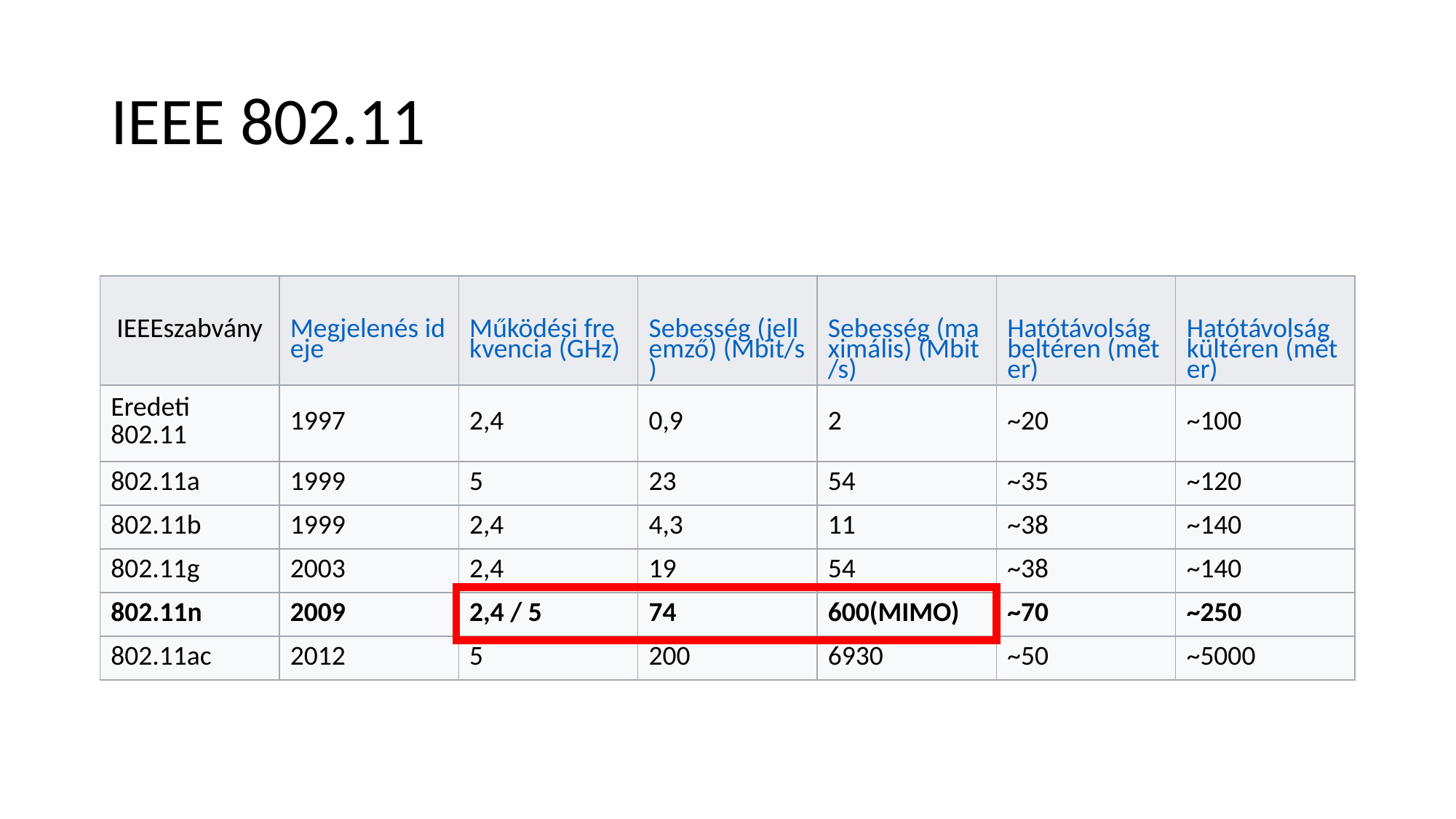

# IEEE 802.11
| IEEEszabvány | Megjelenés ideje | Működési frekvencia (GHz) | Sebesség (jellemző) (Mbit/s) | Sebesség (maximális) (Mbit/s) | Hatótávolság beltéren (méter) | Hatótávolság kültéren (méter) |
| --- | --- | --- | --- | --- | --- | --- |
| Eredeti 802.11 | 1997 | 2,4 | 0,9 | 2 | ~20 | ~100 |
| 802.11a | 1999 | 5 | 23 | 54 | ~35 | ~120 |
| 802.11b | 1999 | 2,4 | 4,3 | 11 | ~38 | ~140 |
| 802.11g | 2003 | 2,4 | 19 | 54 | ~38 | ~140 |
| 802.11n | 2009 | 2,4 / 5 | 74 | 600(MIMO) | ~70 | ~250 |
| 802.11ac | 2012 | 5 | 200 | 6930 | ~50 | ~5000 |